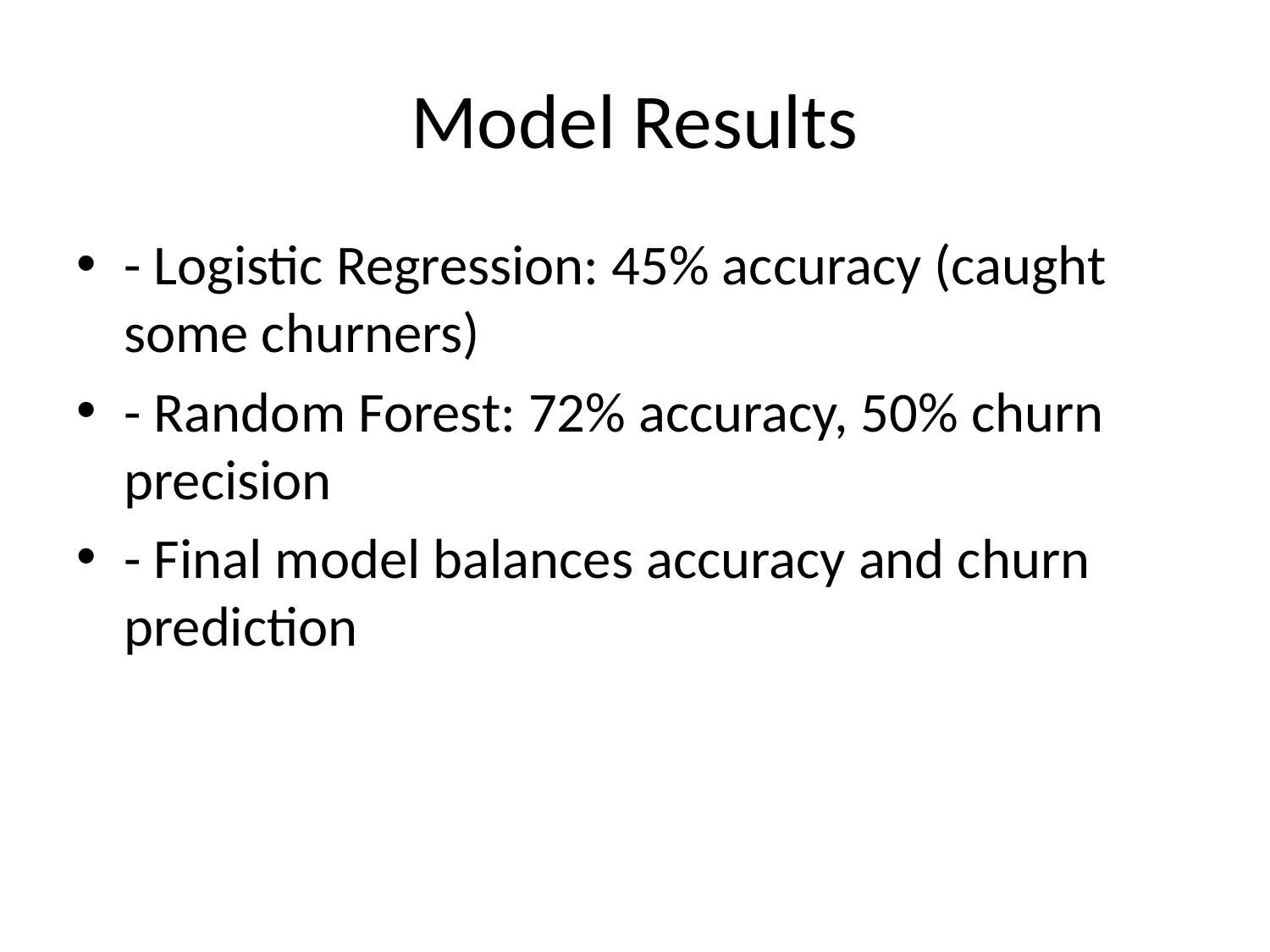

# Model Results
- Logistic Regression: 45% accuracy (caught some churners)
- Random Forest: 72% accuracy, 50% churn precision
- Final model balances accuracy and churn prediction